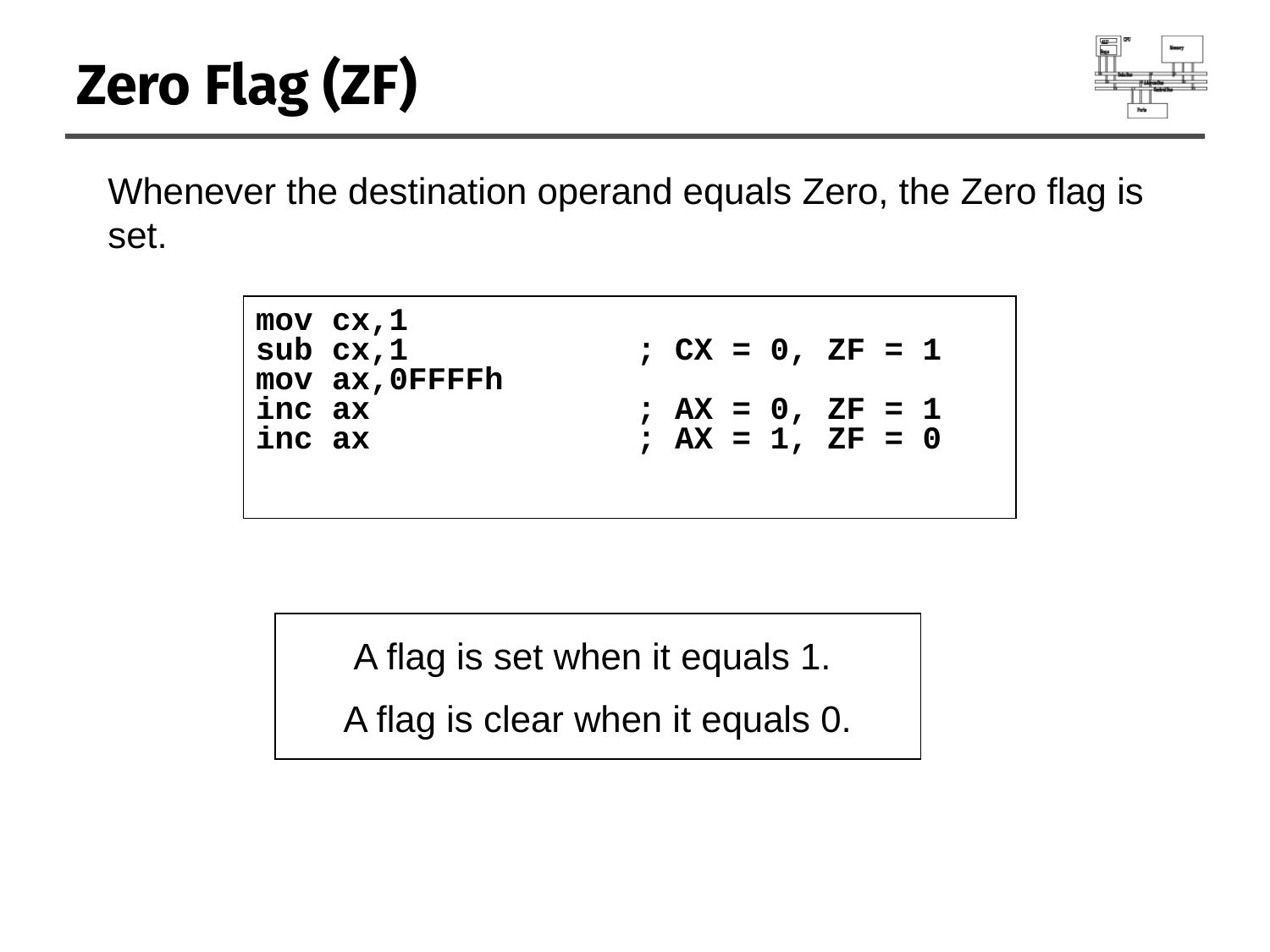

# Zero Flag (ZF)
Whenever the destination operand equals Zero, the Zero flag is set.
mov cx,1
sub cx,1 	; CX = 0, ZF = 1
mov ax,0FFFFh
inc ax 	; AX = 0, ZF = 1
inc ax 	; AX = 1, ZF = 0
A flag is set when it equals 1.
A flag is clear when it equals 0.